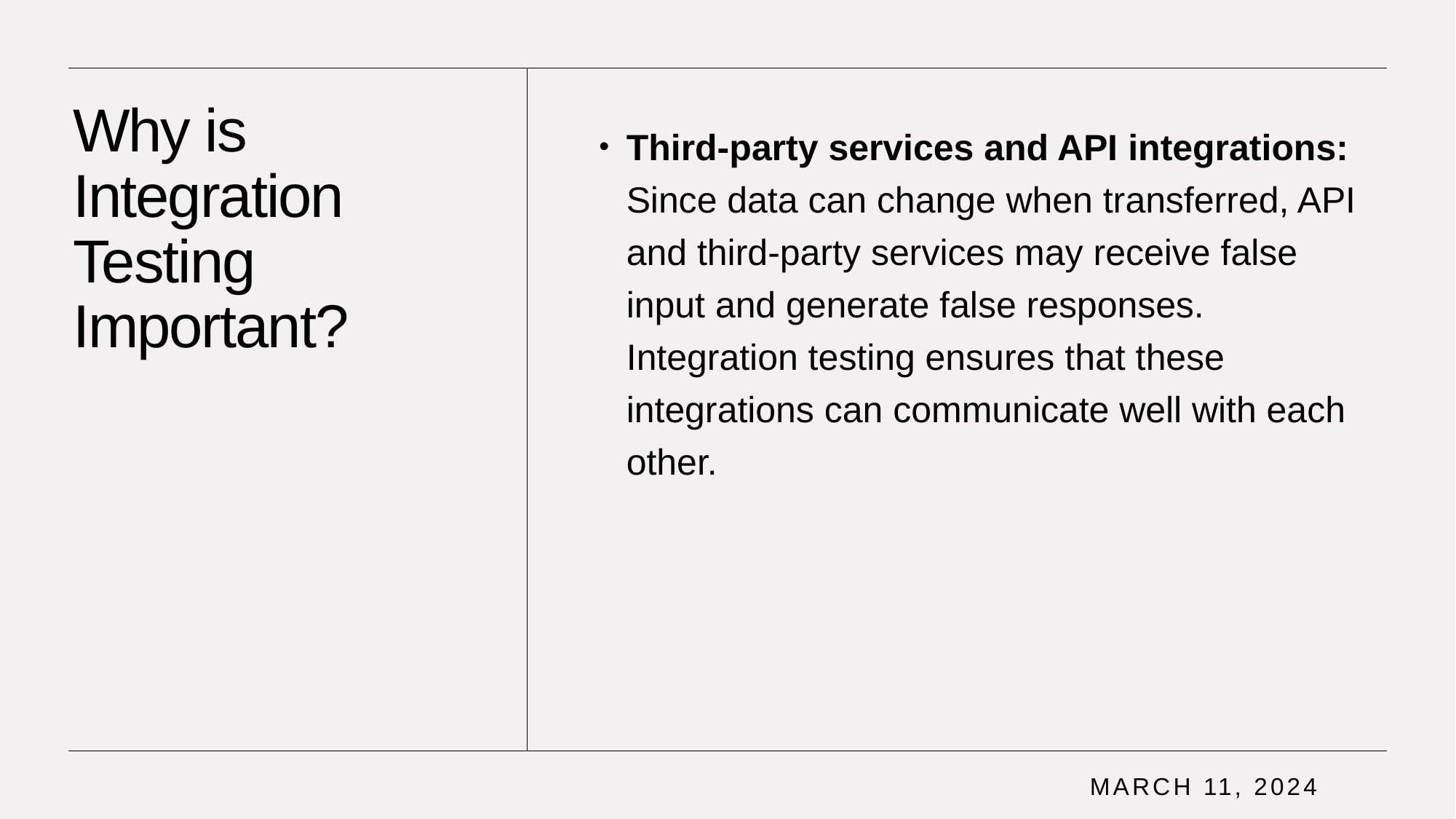

# Why is Integration Testing Important?
Third-party services and API integrations: Since data can change when transferred, API and third-party services may receive false input and generate false responses. Integration testing ensures that these integrations can communicate well with each other.
Shawon, CSE, KUET
March 11, 2024
7